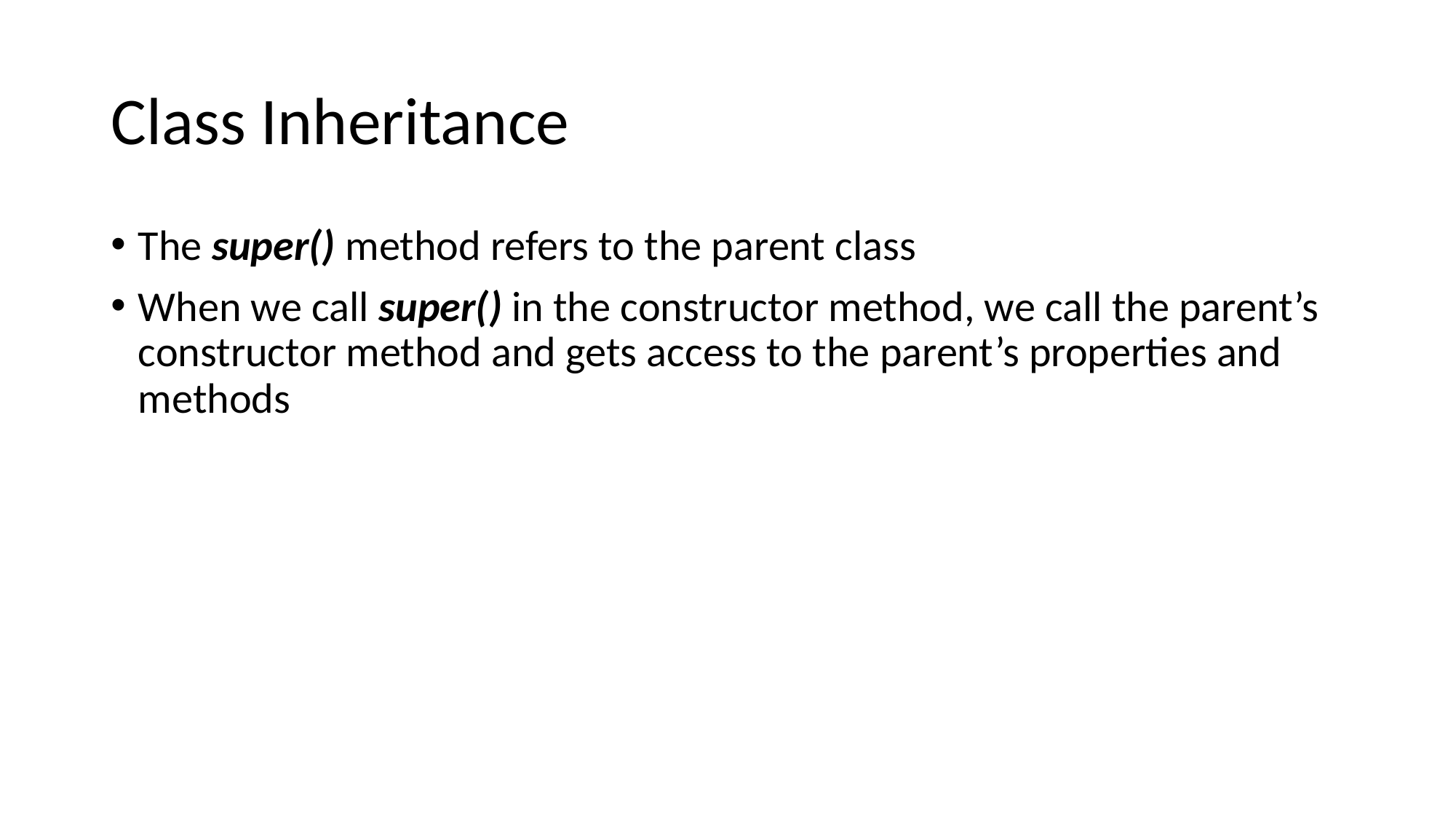

# Class Inheritance
The super() method refers to the parent class
When we call super() in the constructor method, we call the parent’s constructor method and gets access to the parent’s properties and methods